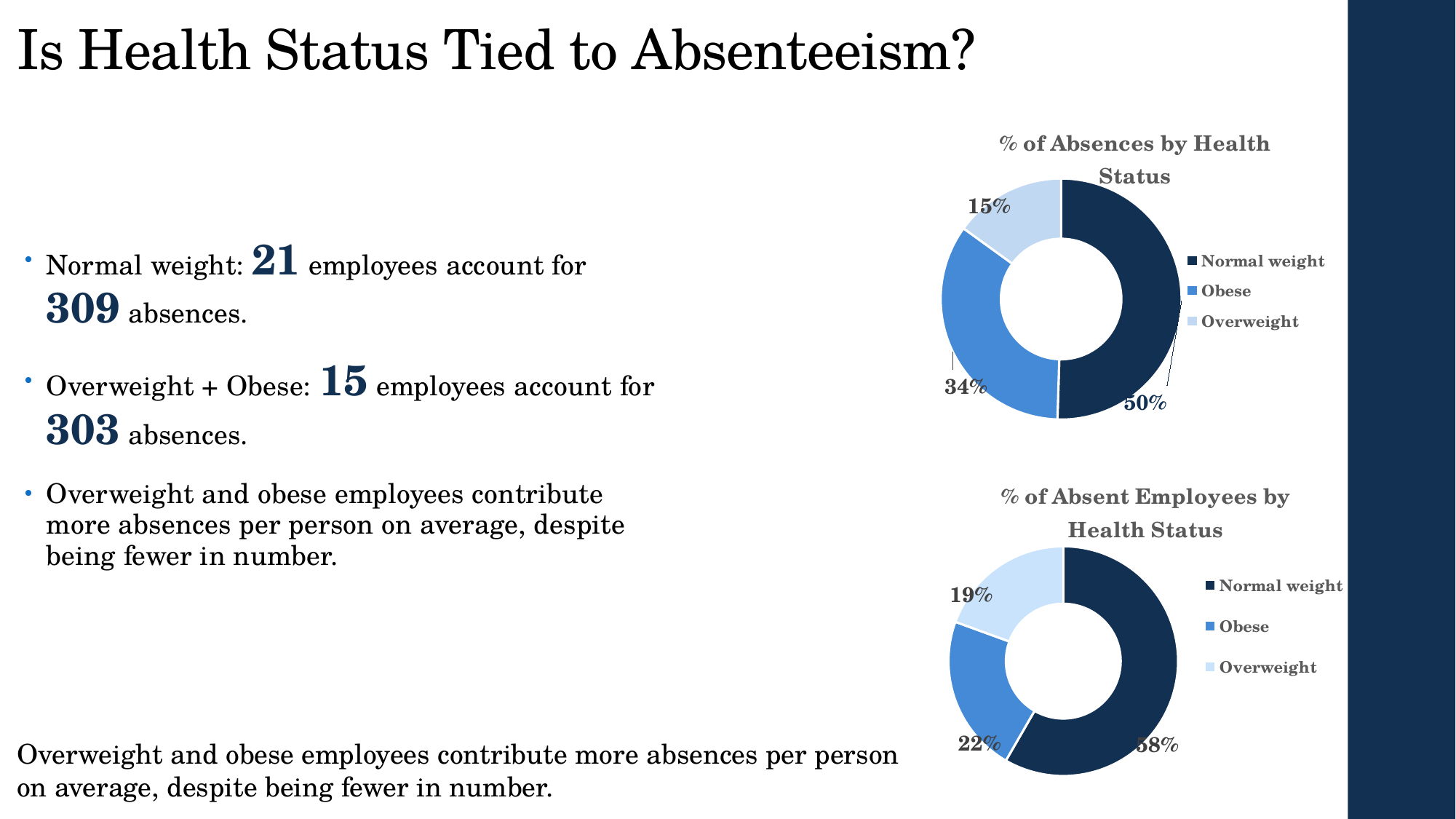

# Is Health Status Tied to Absenteeism?

### Chart: % of Absences by Health Status

| Category | Total |
|---|---|
| Normal weight | 0.5049019607843137 |
| Obese | 0.34477124183006536 |
| Overweight | 0.1503267973856209 |
Normal weight: 21 employees account for 309 absences.
Overweight + Obese: 15 employees account for 303 absences.
Overweight and obese employees contribute more absences per person on average, despite being fewer in number.

### Chart: % of Absent Employees by Health Status

| Category | Total |
|---|---|
| Normal weight | 0.5833333333333334 |
| Obese | 0.2222222222222222 |
| Overweight | 0.19444444444444445 |
Overweight and obese employees contribute more absences per person on average, despite being fewer in number.